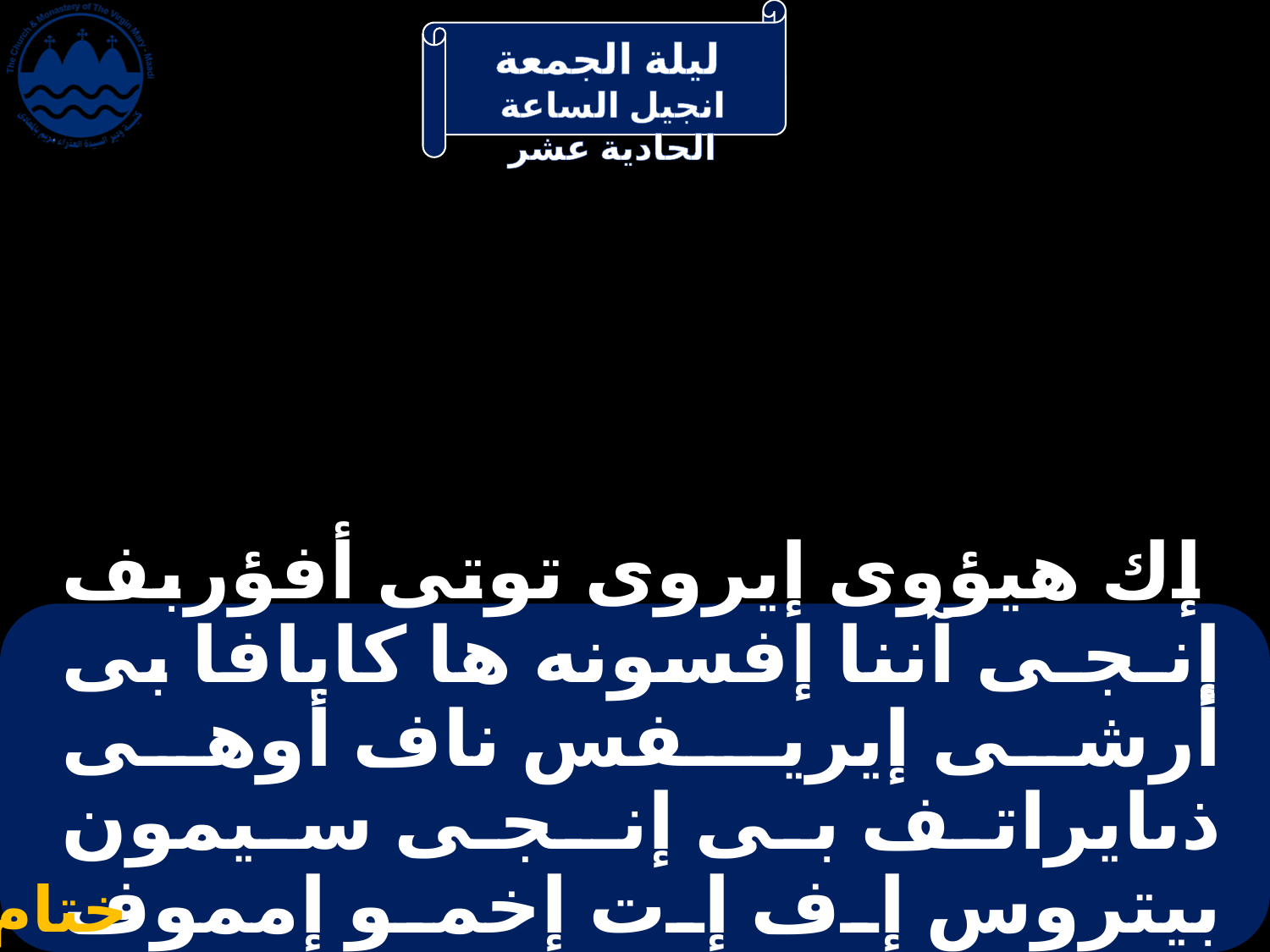

# إك هيؤوى إيروى توتى أفؤربف إنـجـى آننا إفسونه ها كايافا بى أرشى إيريـفس ناف أوهى ذىايراتف بى إنـجـى سيمون بيتروس إف إت إخمو إمموف بى:
ختام